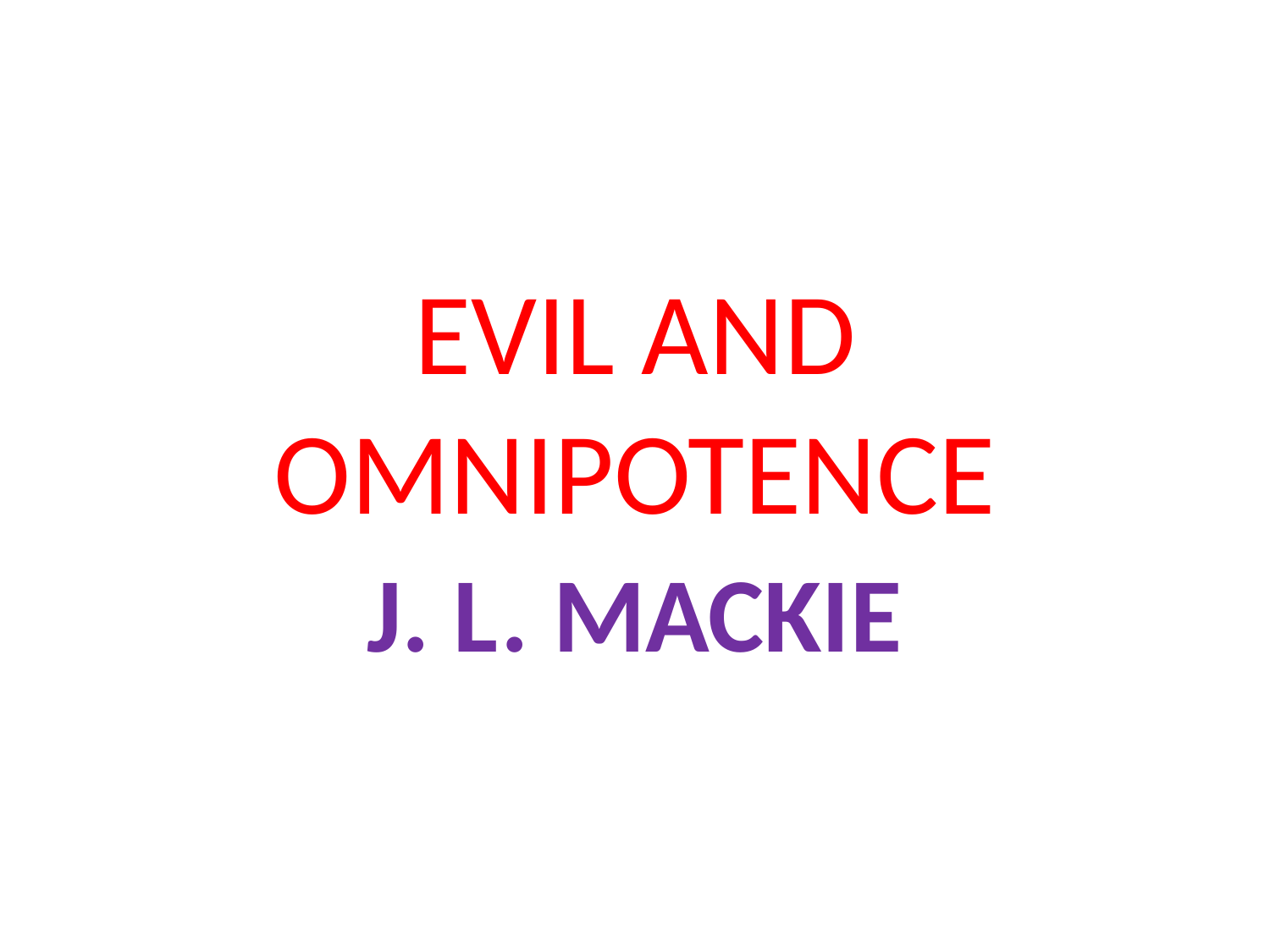

# EVIL AND OMNIPOTENCE
J. L. MACKIE